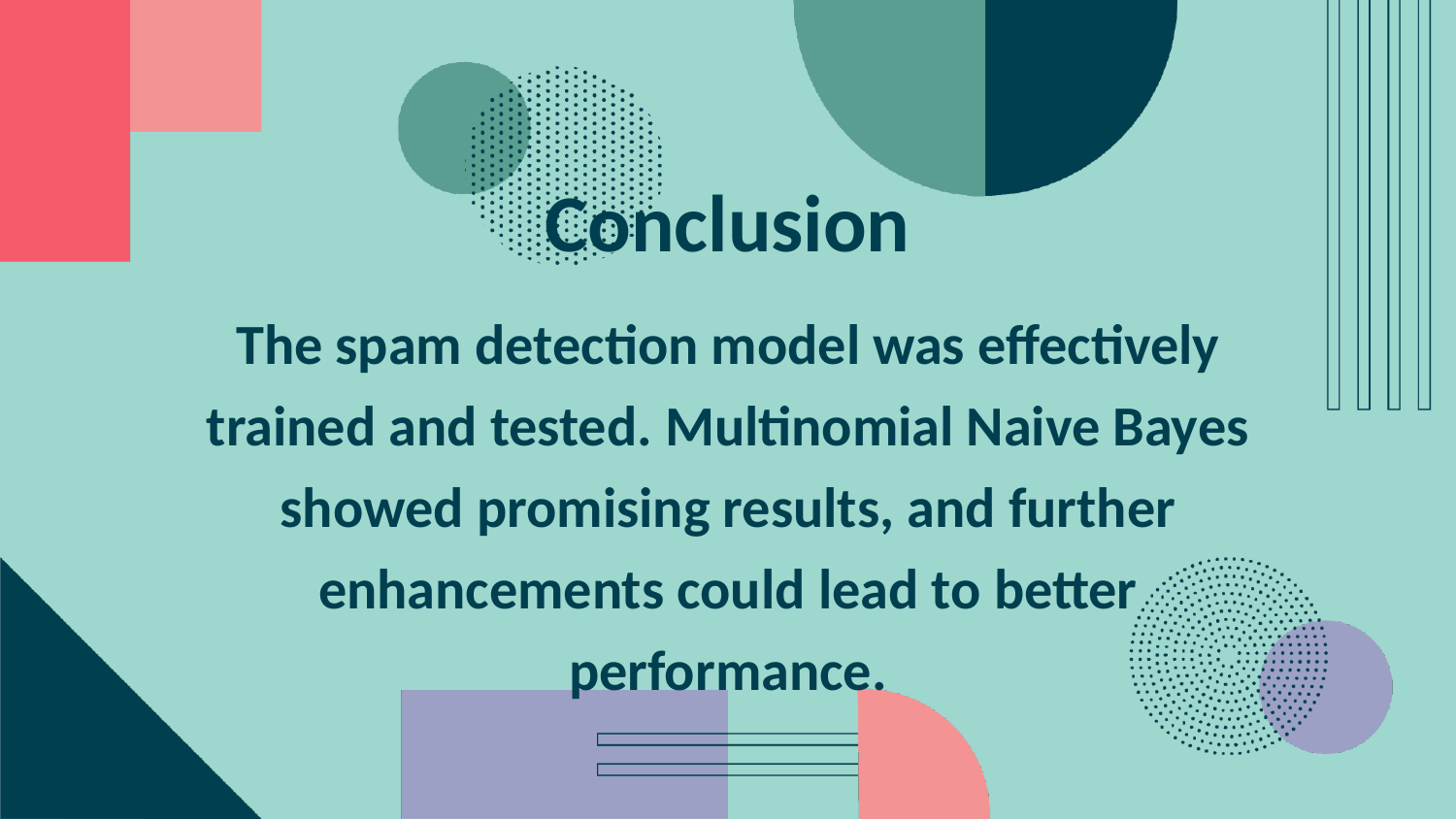

Conclusion
The spam detection model was effectively trained and tested. Multinomial Naive Bayes showed promising results, and further enhancements could lead to better performance.